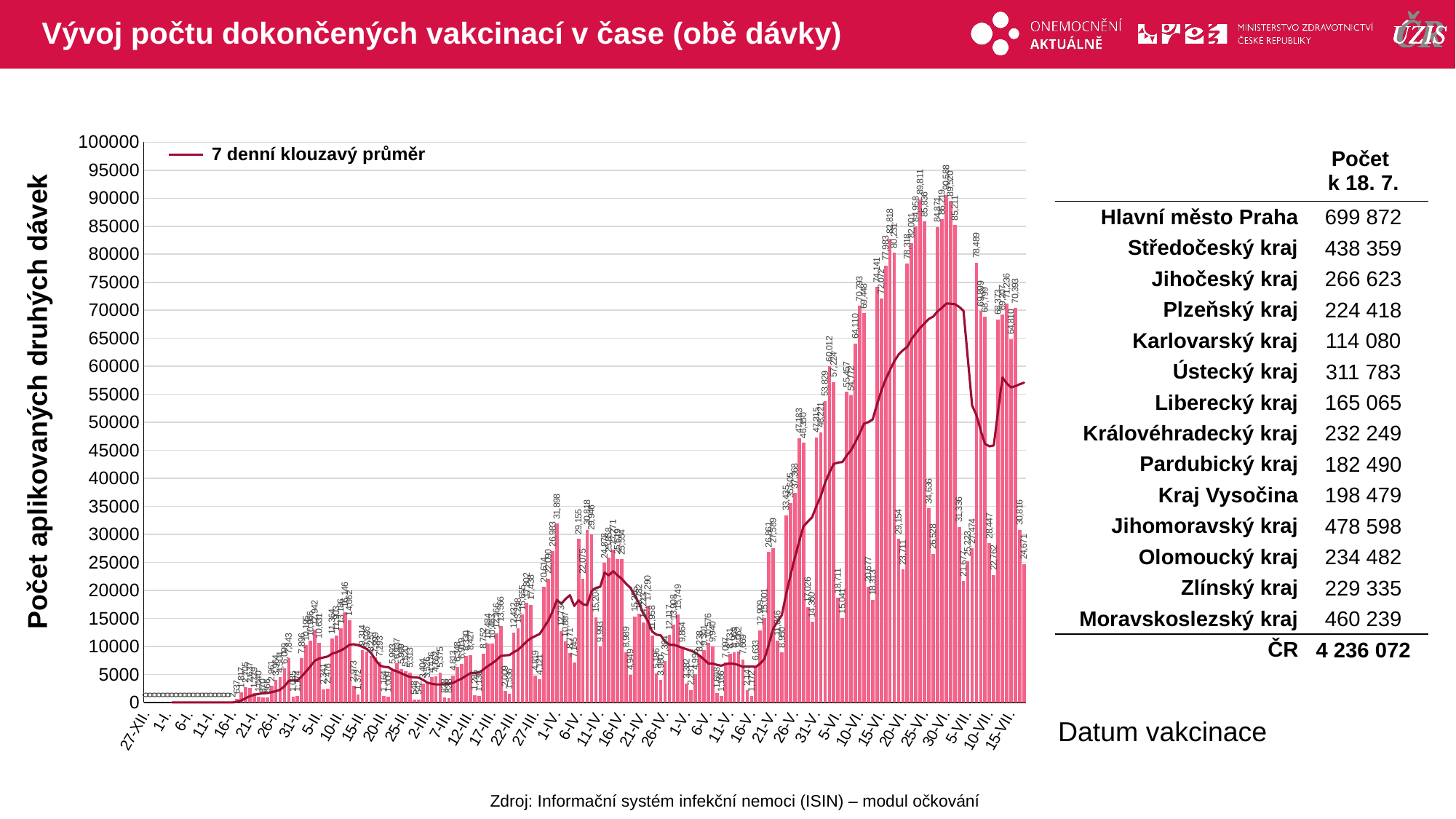

# Vývoj počtu dokončených vakcinací v čase (obě dávky)

### Chart

| Category | druhá dávka |
|---|---|
| 27-XII. | 0.0 |
| 28-XII. | 0.0 |
| 29-XII. | 0.0 |
| 30-XII. | 0.0 |
| 31-XII. | 0.0 |
| 1-I. | 0.0 |
| 2-I. | 0.0 |
| 3-I. | 0.0 |
| 4-I. | 0.0 |
| 5-I. | 0.0 |
| 6-I. | 0.0 |
| 7-I. | 0.0 |
| 8-I. | 0.0 |
| 9-I. | 0.0 |
| 10-I. | 0.0 |
| 11-I. | 0.0 |
| 12-I. | 0.0 |
| 13-I. | 0.0 |
| 14-I. | 0.0 |
| 15-I. | 0.0 |
| 16-I. | 2.0 |
| 17-I. | 637.0 |
| 18-I. | 1817.0 |
| 19-I. | 2705.0 |
| 20-I. | 2637.0 |
| 21-I. | 1729.0 |
| 22-I. | 1040.0 |
| 23-I. | 870.0 |
| 24-I. | 866.0 |
| 25-I. | 2961.0 |
| 26-I. | 3964.0 |
| 27-I. | 4504.0 |
| 28-I. | 6099.0 |
| 29-I. | 7843.0 |
| 30-I. | 1085.0 |
| 31-I. | 1174.0 |
| 1-II. | 7896.0 |
| 2-II. | 10195.0 |
| 3-II. | 10966.0 |
| 4-II. | 12942.0 |
| 5-II. | 10631.0 |
| 6-II. | 2341.0 |
| 7-II. | 2476.0 |
| 8-II. | 11364.0 |
| 9-II. | 11903.0 |
| 10-II. | 13186.0 |
| 11-II. | 16146.0 |
| 12-II. | 14662.0 |
| 13-II. | 2973.0 |
| 14-II. | 1372.0 |
| 15-II. | 9314.0 |
| 16-II. | 9026.0 |
| 17-II. | 8257.0 |
| 18-II. | 7999.0 |
| 19-II. | 7293.0 |
| 20-II. | 1164.0 |
| 21-II. | 1009.0 |
| 22-II. | 5993.0 |
| 23-II. | 6937.0 |
| 24-II. | 5999.0 |
| 25-II. | 5520.0 |
| 26-II. | 5313.0 |
| 27-II. | 548.0 |
| 28-II. | 542.0 |
| 1-III. | 3404.0 |
| 2-III. | 3526.0 |
| 3-III. | 4476.0 |
| 4-III. | 4652.0 |
| 5-III. | 5375.0 |
| 6-III. | 838.0 |
| 7-III. | 828.0 |
| 8-III. | 4813.0 |
| 9-III. | 6348.0 |
| 10-III. | 6919.0 |
| 11-III. | 8330.0 |
| 12-III. | 8427.0 |
| 13-III. | 1285.0 |
| 14-III. | 1130.0 |
| 15-III. | 8752.0 |
| 16-III. | 10484.0 |
| 17-III. | 10463.0 |
| 18-III. | 12366.0 |
| 19-III. | 13566.0 |
| 20-III. | 2009.0 |
| 21-III. | 1536.0 |
| 22-III. | 12432.0 |
| 23-III. | 13298.0 |
| 24-III. | 15655.0 |
| 25-III. | 17802.0 |
| 26-III. | 17438.0 |
| 27-III. | 4819.0 |
| 28-III. | 4121.0 |
| 29-III. | 20614.0 |
| 30-III. | 22090.0 |
| 31-III. | 26983.0 |
| 1-IV. | 31898.0 |
| 2-IV. | 12734.0 |
| 3-IV. | 10887.0 |
| 4-IV. | 8771.0 |
| 5-IV. | 7145.0 |
| 6-IV. | 29155.0 |
| 7-IV. | 22075.0 |
| 8-IV. | 30818.0 |
| 9-IV. | 29946.0 |
| 10-IV. | 15204.0 |
| 11-IV. | 9993.0 |
| 12-IV. | 24878.0 |
| 13-IV. | 25858.0 |
| 14-IV. | 27271.0 |
| 15-IV. | 25619.0 |
| 16-IV. | 25554.0 |
| 17-IV. | 8989.0 |
| 18-IV. | 4949.0 |
| 19-IV. | 15355.0 |
| 20-IV. | 15782.0 |
| 21-IV. | 14223.0 |
| 22-IV. | 17290.0 |
| 23-IV. | 11958.0 |
| 24-IV. | 5196.0 |
| 25-IV. | 3980.0 |
| 26-IV. | 7394.0 |
| 27-IV. | 12117.0 |
| 28-IV. | 13908.0 |
| 29-IV. | 15749.0 |
| 30-IV. | 9864.0 |
| 1-V. | 3382.0 |
| 2-V. | 2231.0 |
| 3-V. | 4996.0 |
| 4-V. | 8238.0 |
| 5-V. | 9301.0 |
| 6-V. | 10576.0 |
| 7-V. | 9940.0 |
| 8-V. | 1698.0 |
| 9-V. | 1166.0 |
| 10-V. | 7097.0 |
| 11-V. | 8731.0 |
| 12-V. | 8969.0 |
| 13-V. | 9062.0 |
| 14-V. | 7669.0 |
| 15-V. | 2147.0 |
| 16-V. | 1172.0 |
| 17-V. | 6633.0 |
| 18-V. | 12909.0 |
| 19-V. | 15001.0 |
| 20-V. | 26861.0 |
| 21-V. | 27589.0 |
| 22-V. | 11046.0 |
| 23-V. | 8950.0 |
| 24-V. | 33435.0 |
| 25-V. | 35605.0 |
| 26-V. | 37368.0 |
| 27-V. | 47183.0 |
| 28-V. | 46350.0 |
| 29-V. | 17026.0 |
| 30-V. | 14360.0 |
| 31-V. | 47315.0 |
| 1-VI. | 48221.0 |
| 2-VI. | 53829.0 |
| 3-VI. | 60012.0 |
| 4-VI. | 57224.0 |
| 5-VI. | 18711.0 |
| 6-VI. | 15041.0 |
| 7-VI. | 55457.0 |
| 8-VI. | 54772.0 |
| 9-VI. | 64110.0 |
| 10-VI. | 70793.0 |
| 11-VI. | 69448.0 |
| 12-VI. | 20677.0 |
| 13-VI. | 18313.0 |
| 14-VI. | 74141.0 |
| 15-VI. | 72072.0 |
| 16-VI. | 77983.0 |
| 17-VI. | 82818.0 |
| 18-VI. | 80231.0 |
| 19-VI. | 29154.0 |
| 20-VI. | 23711.0 |
| 21-VI. | 78318.0 |
| 22-VI. | 82001.0 |
| 23-VI. | 84958.0 |
| 24-VI. | 89811.0 |
| 25-VI. | 85836.0 |
| 26-VI. | 34636.0 |
| 27-VI. | 26528.0 |
| 28-VI. | 84871.0 |
| 29-VI. | 86219.0 |
| 30-VI. | 90588.0 |
| 1-VII. | 89520.0 |
| 2-VII. | 85211.0 |
| 3-VII. | 31336.0 |
| 4-VII. | 21677.0 |
| 5-VII. | 25223.0 |
| 6-VII. | 27474.0 |
| 7-VII. | 78489.0 |
| 8-VII. | 69899.0 |
| 9-VII. | 68799.0 |
| 10-VII. | 28447.0 |
| 11-VII. | 22762.0 |
| 12-VII. | 68373.0 |
| 13-VII. | 69207.0 |
| 14-VII. | 71236.0 |
| 15-VII. | 64810.0 |
| 16-VII. | 70393.0 |
| 17-VII. | 30816.0 |
| 18-VII. | 24671.0 |
|  | Počet k 18. 7. |
| --- | --- |
| Hlavní město Praha | 699 872 |
| Středočeský kraj | 438 359 |
| Jihočeský kraj | 266 623 |
| Plzeňský kraj | 224 418 |
| Karlovarský kraj | 114 080 |
| Ústecký kraj | 311 783 |
| Liberecký kraj | 165 065 |
| Královéhradecký kraj | 232 249 |
| Pardubický kraj | 182 490 |
| Kraj Vysočina | 198 479 |
| Jihomoravský kraj | 478 598 |
| Olomoucký kraj | 234 482 |
| Zlínský kraj | 229 335 |
| Moravskoslezský kraj | 460 239 |
| ČR | 4 236 072 |
7 denní klouzavý průměr
Počet aplikovaných druhých dávek
Datum vakcinace
Zdroj: Informační systém infekční nemoci (ISIN) – modul očkování